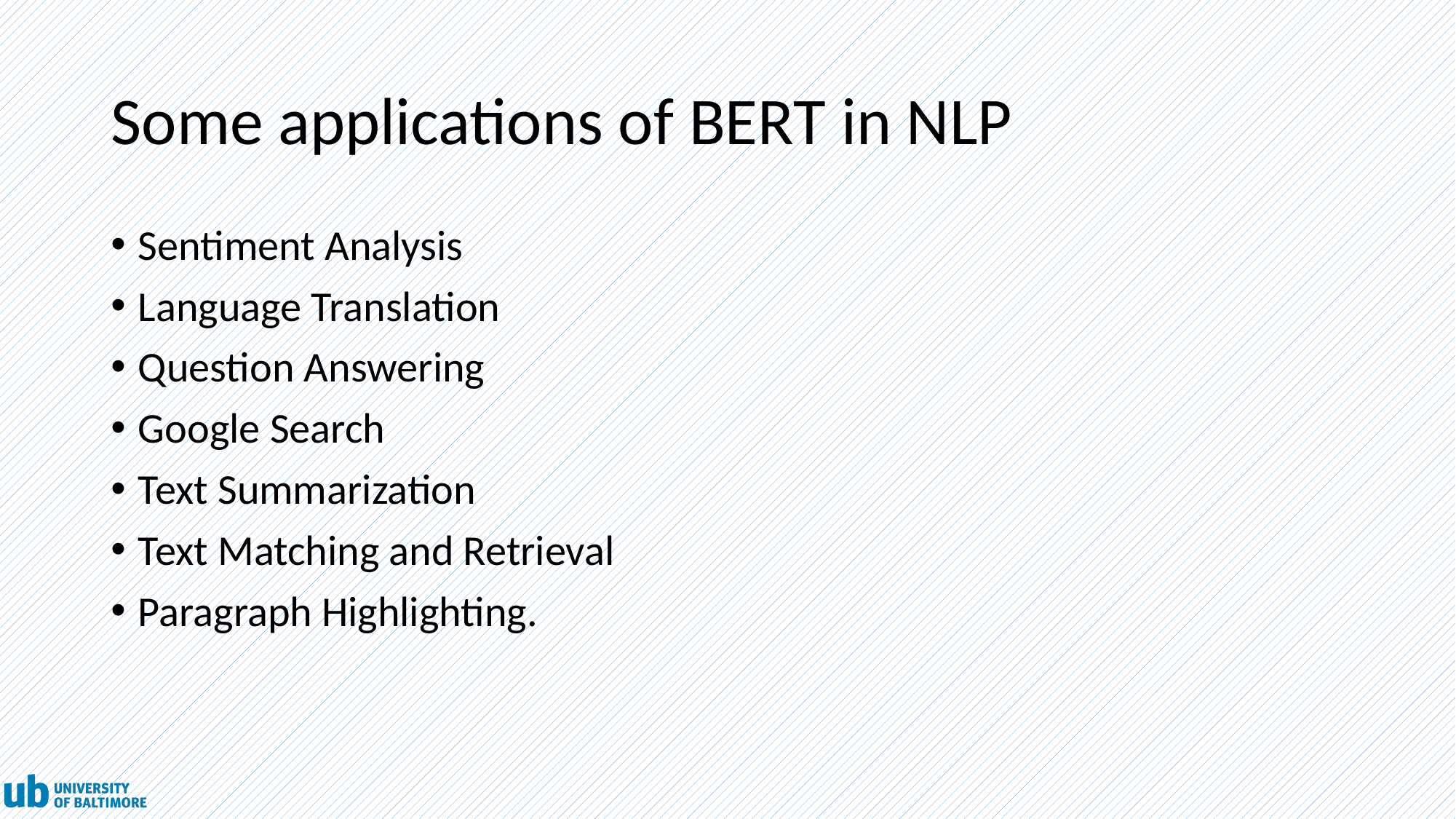

# Some applications of BERT in NLP
Sentiment Analysis
Language Translation
Question Answering
Google Search
Text Summarization
Text Matching and Retrieval
Paragraph Highlighting.